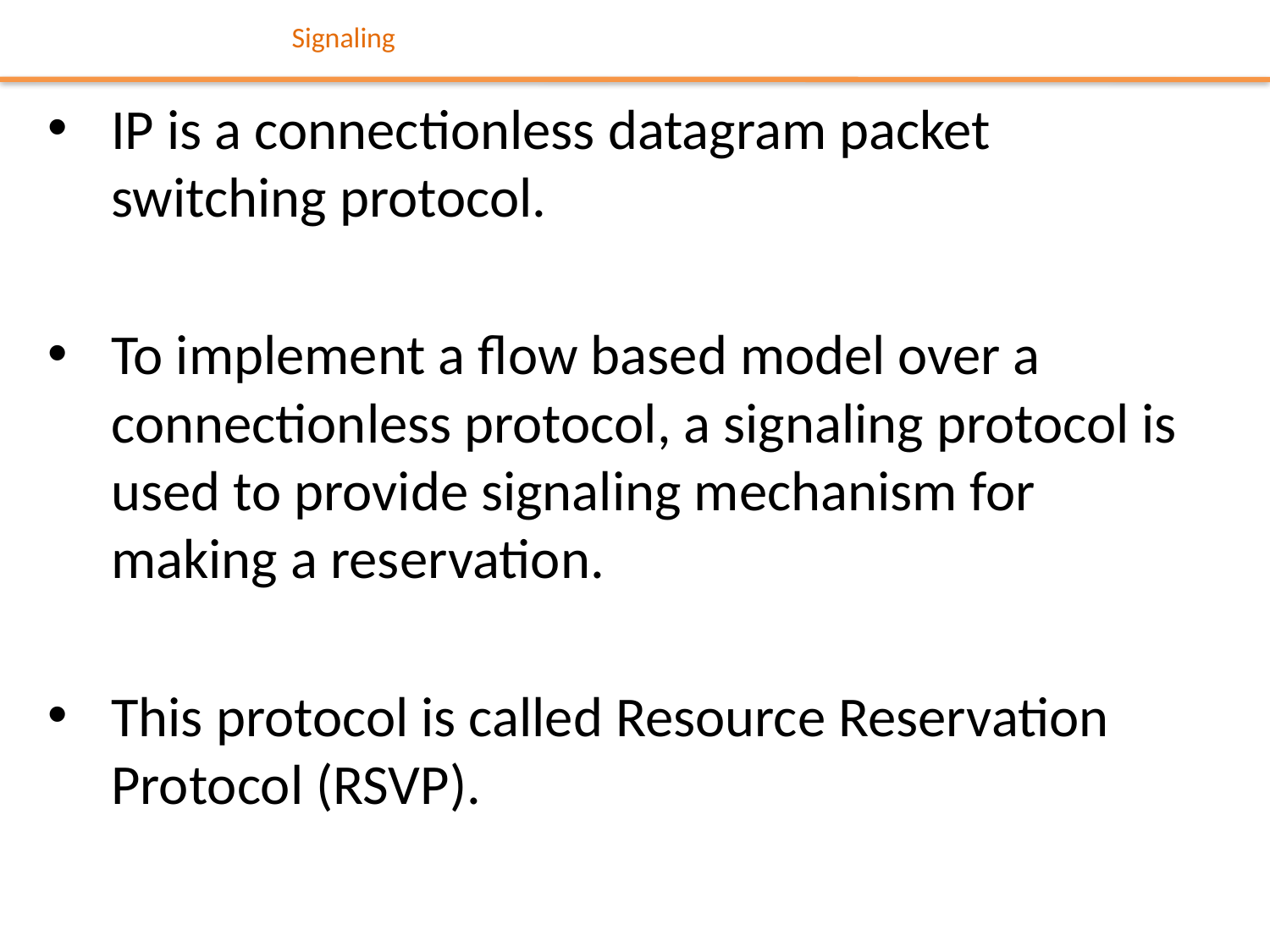

# Signaling
IP is a connectionless datagram packet switching protocol.

To implement a flow based model over a connectionless protocol, a signaling protocol is used to provide signaling mechanism for making a reservation.

This protocol is called Resource Reservation Protocol (RSVP).